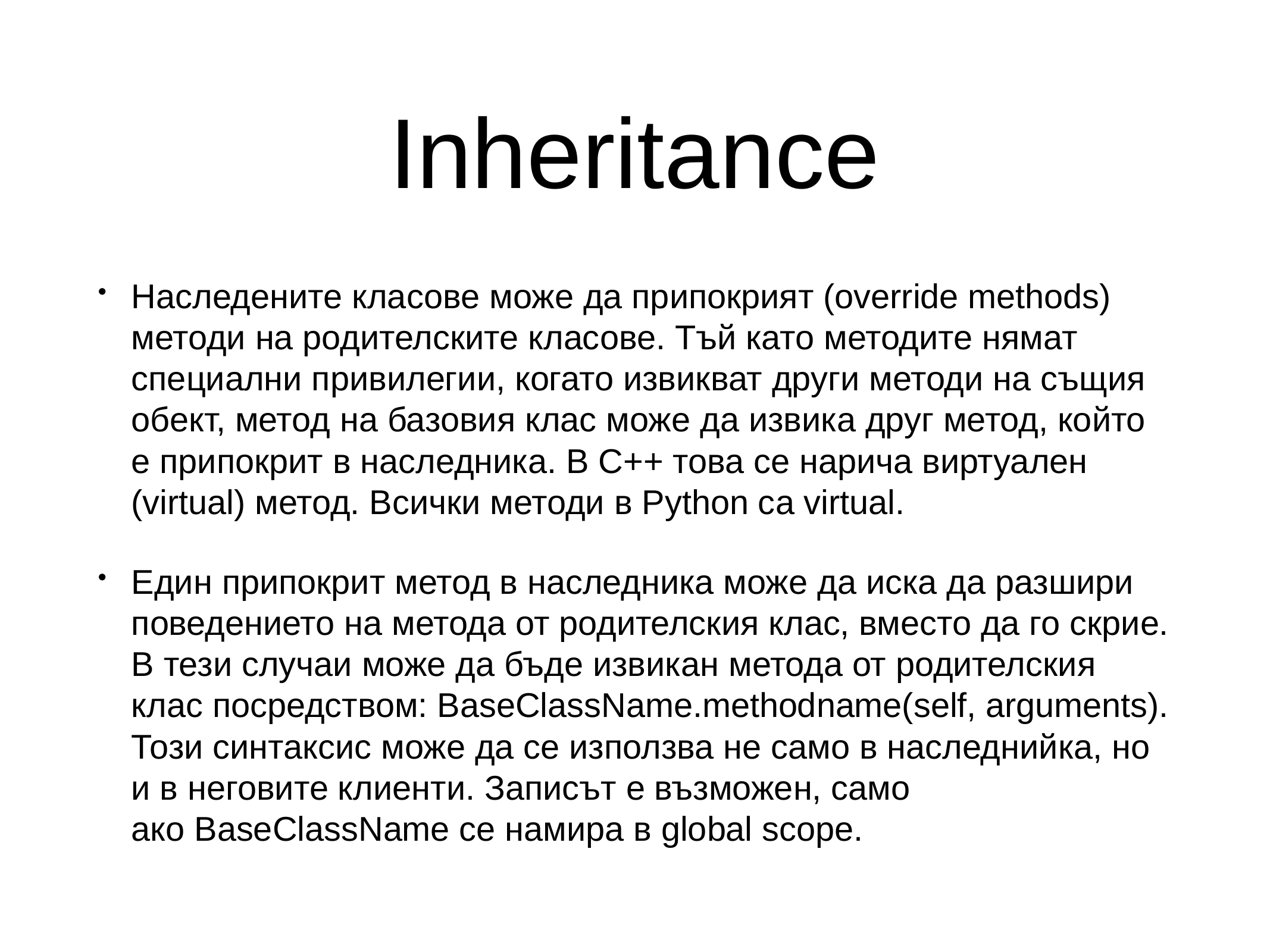

# Inheritance
Наследените класове може да припокрият (override methods) методи на родителските класове. Тъй като методите нямат специални привилегии, когато извикват други методи на същия обект, метод на базовия клас може да извика друг метод, който е припокрит в наследника. В C++ това се нарича виртуален (virtual) метод. Всички методи в Python са virtual.
Един припокрит метод в наследника може да иска да разшири поведението на метода от родителския клас, вместо да го скрие. В тези случаи може да бъде извикан метода от родителския клас посредством: BaseClassName.methodname(self, arguments). Този синтаксис може да се използва не само в наследнийка, но и в неговите клиенти. Записът е възможен, само ако BaseClassName се намира в global scope.